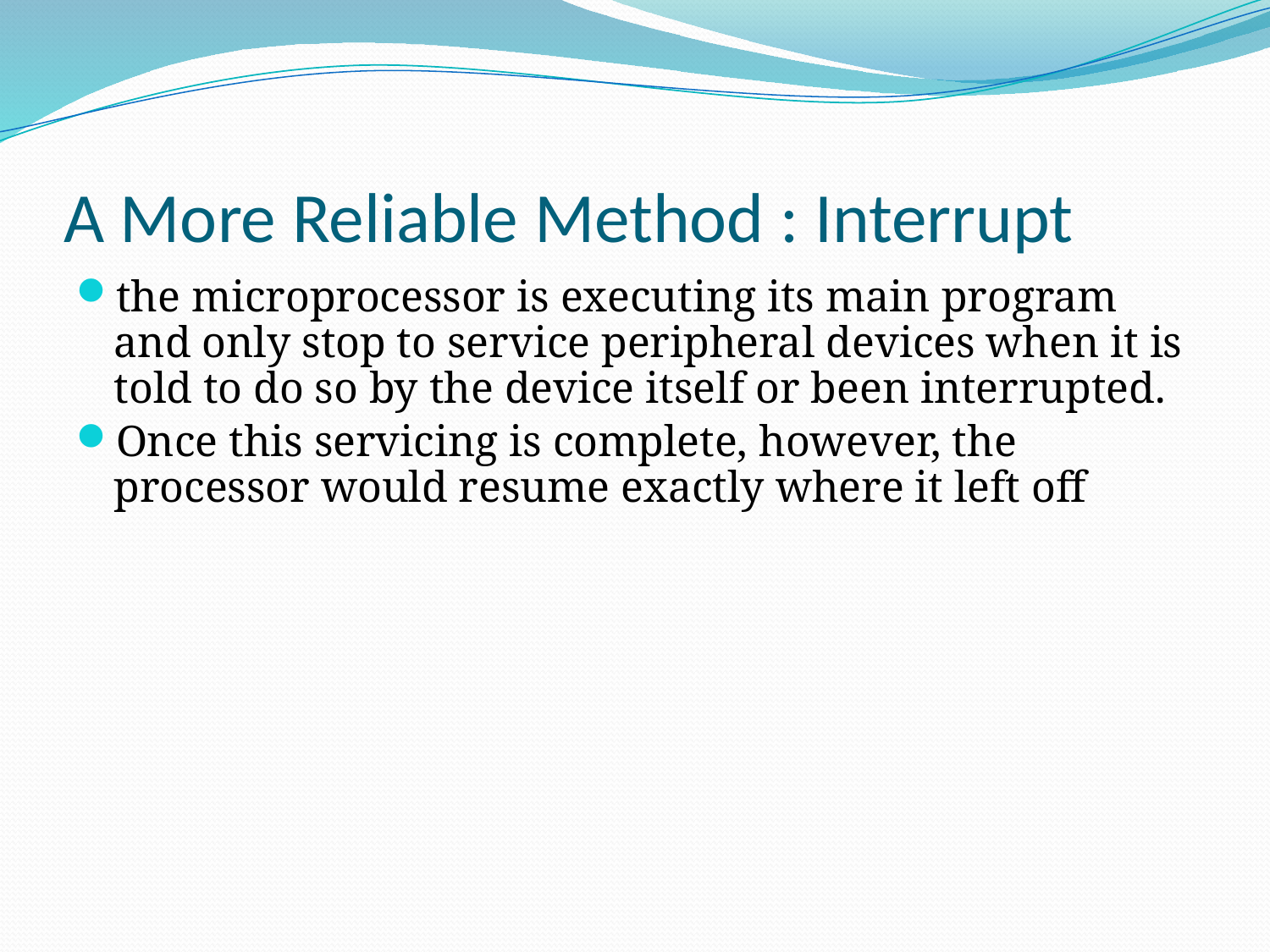

# A More Reliable Method : Interrupt
the microprocessor is executing its main program and only stop to service peripheral devices when it is told to do so by the device itself or been interrupted.
Once this servicing is complete, however, the processor would resume exactly where it left off